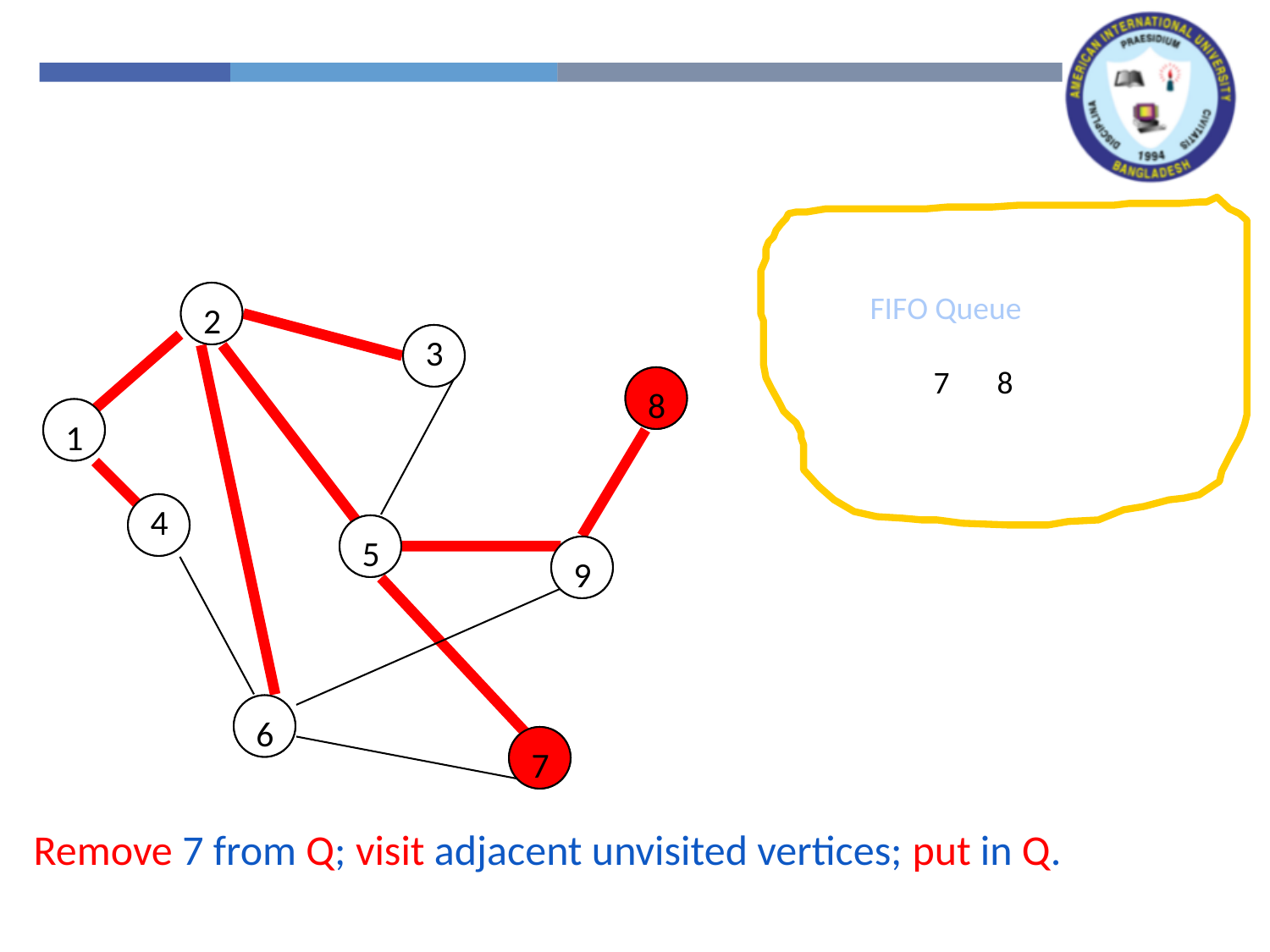

FIFO Queue

2
2

3

3

7
8

8

8

1
1

4

4

5
5

9

9

6
6

7

7
Remove 7 from Q; visit adjacent unvisited vertices; put in Q.